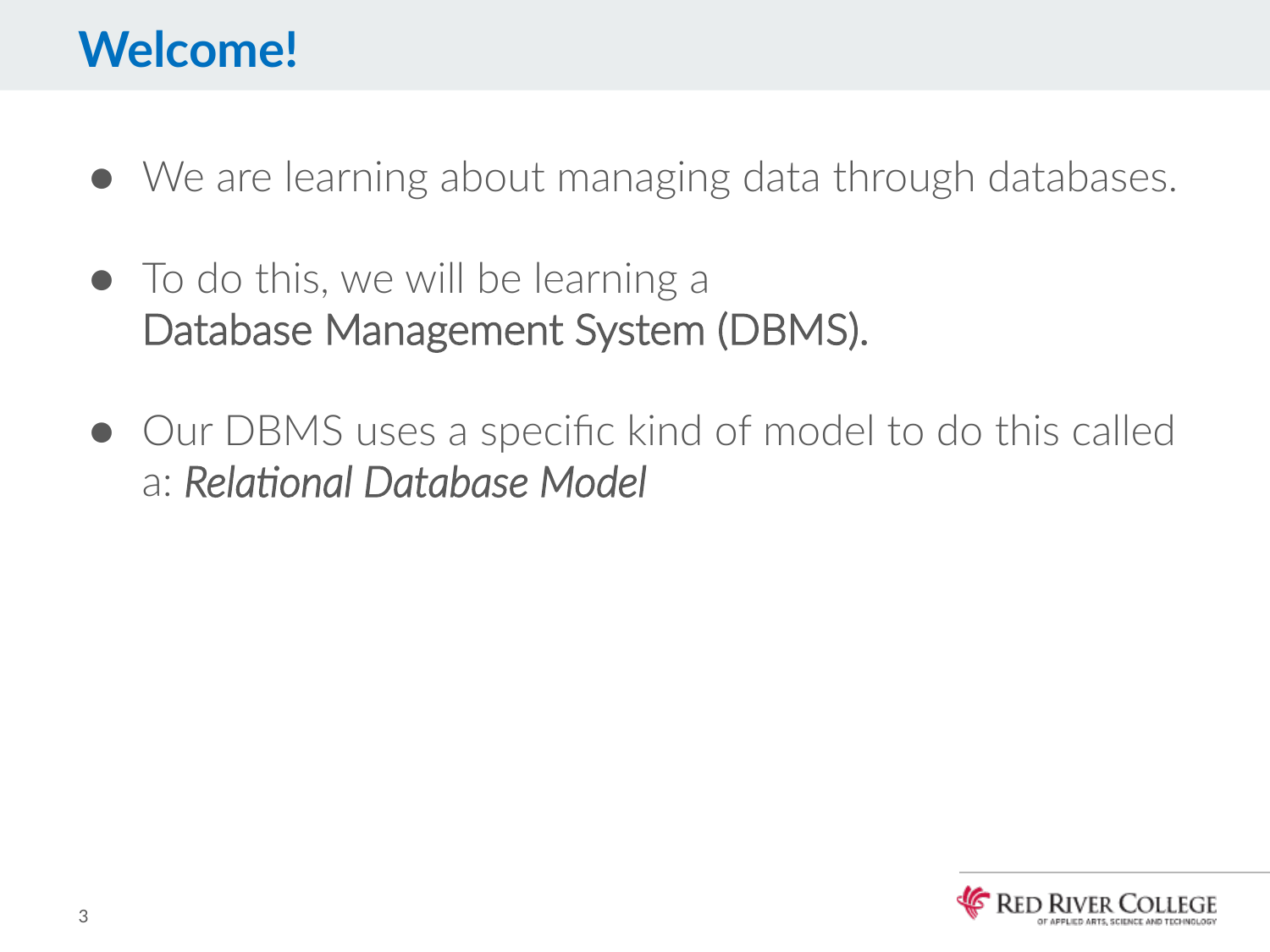

# Welcome!
We are learning about managing data through databases.

To do this, we will be learning a
Database Management System (DBMS).

Our DBMS uses a specific kind of model to do this called a: Relational Database Model
3